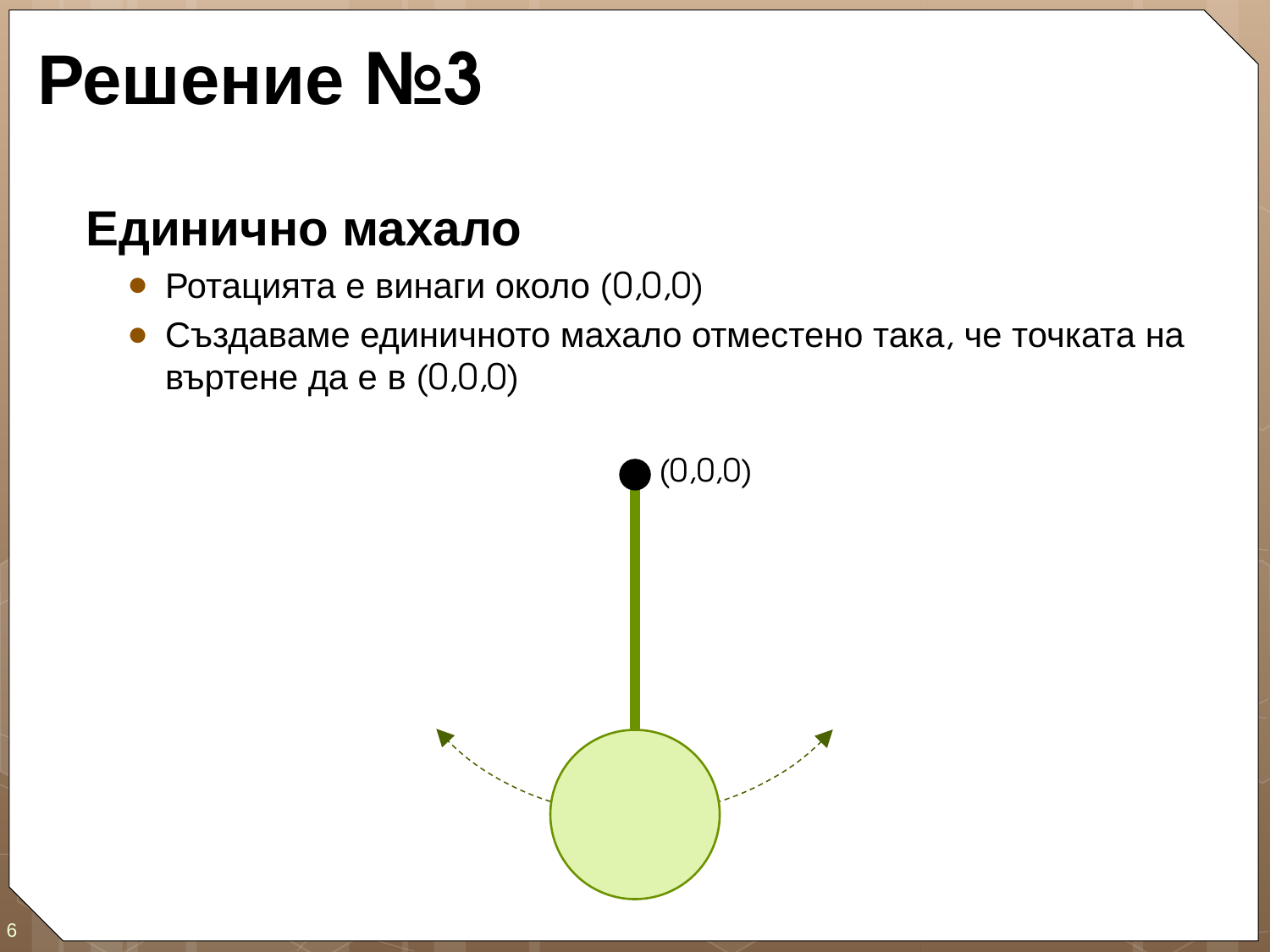

# Решение №3
Единично махало
Ротацията е винаги около (0,0,0)
Създаваме единичното махало отместено така, че точката на въртене да е в (0,0,0)

(0,0,0)